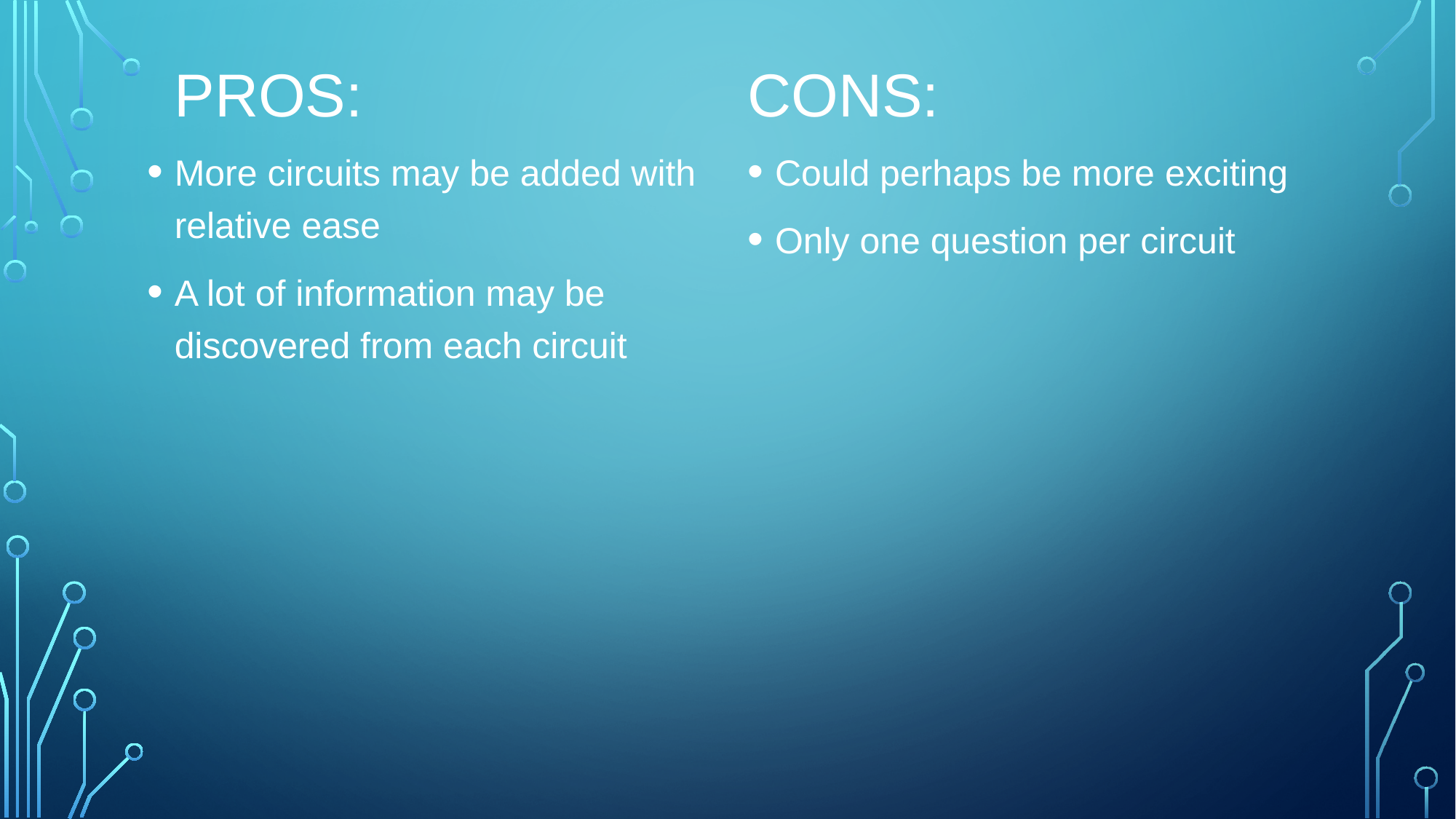

Pros:
Cons:
Could perhaps be more exciting
Only one question per circuit
More circuits may be added with relative ease
A lot of information may be discovered from each circuit